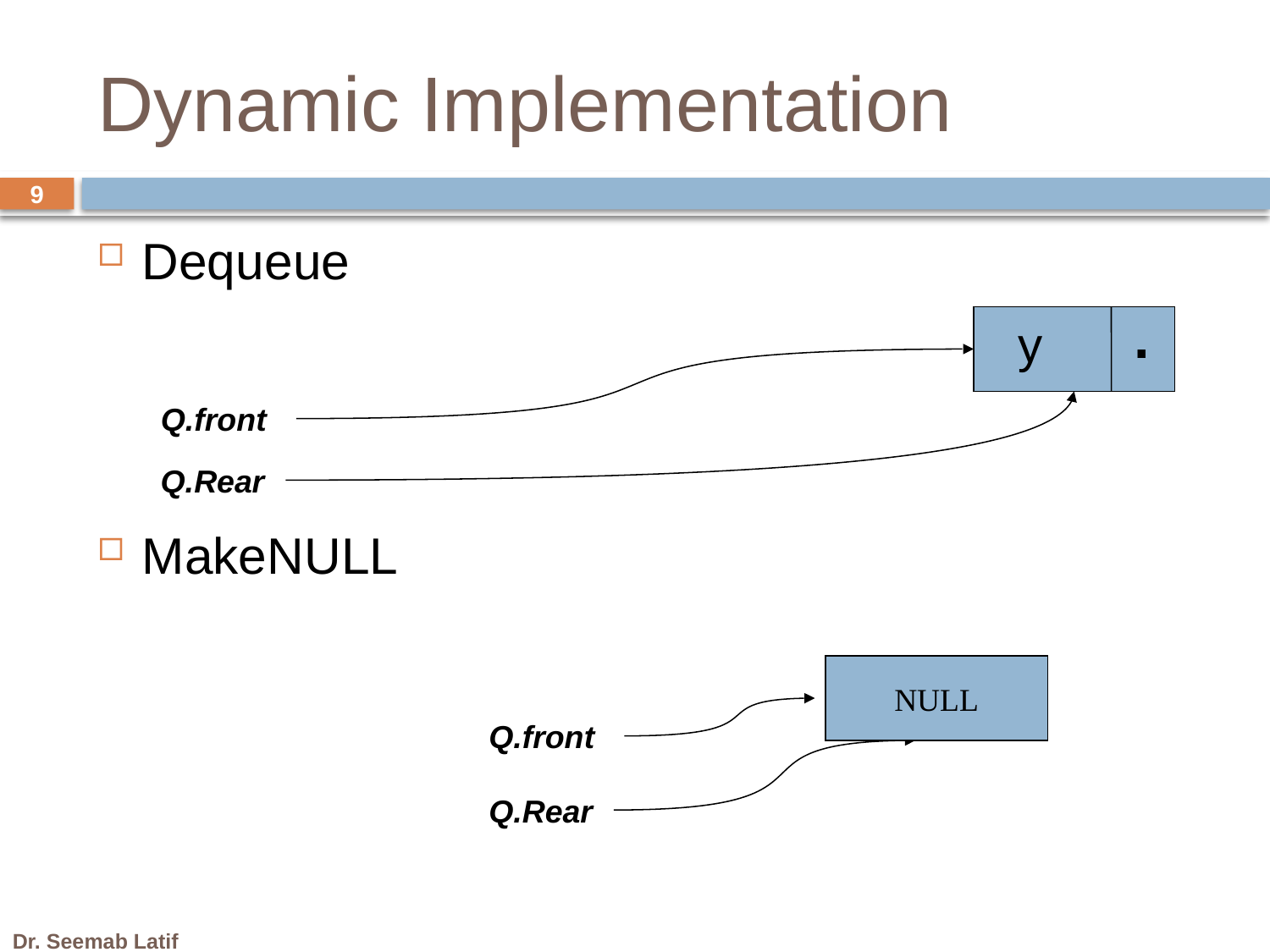

# Dynamic Implementation
9
Dequeue

MakeNULL

.

y

Q.front
Q.Rear
NULL
Q.front
Q.Rear